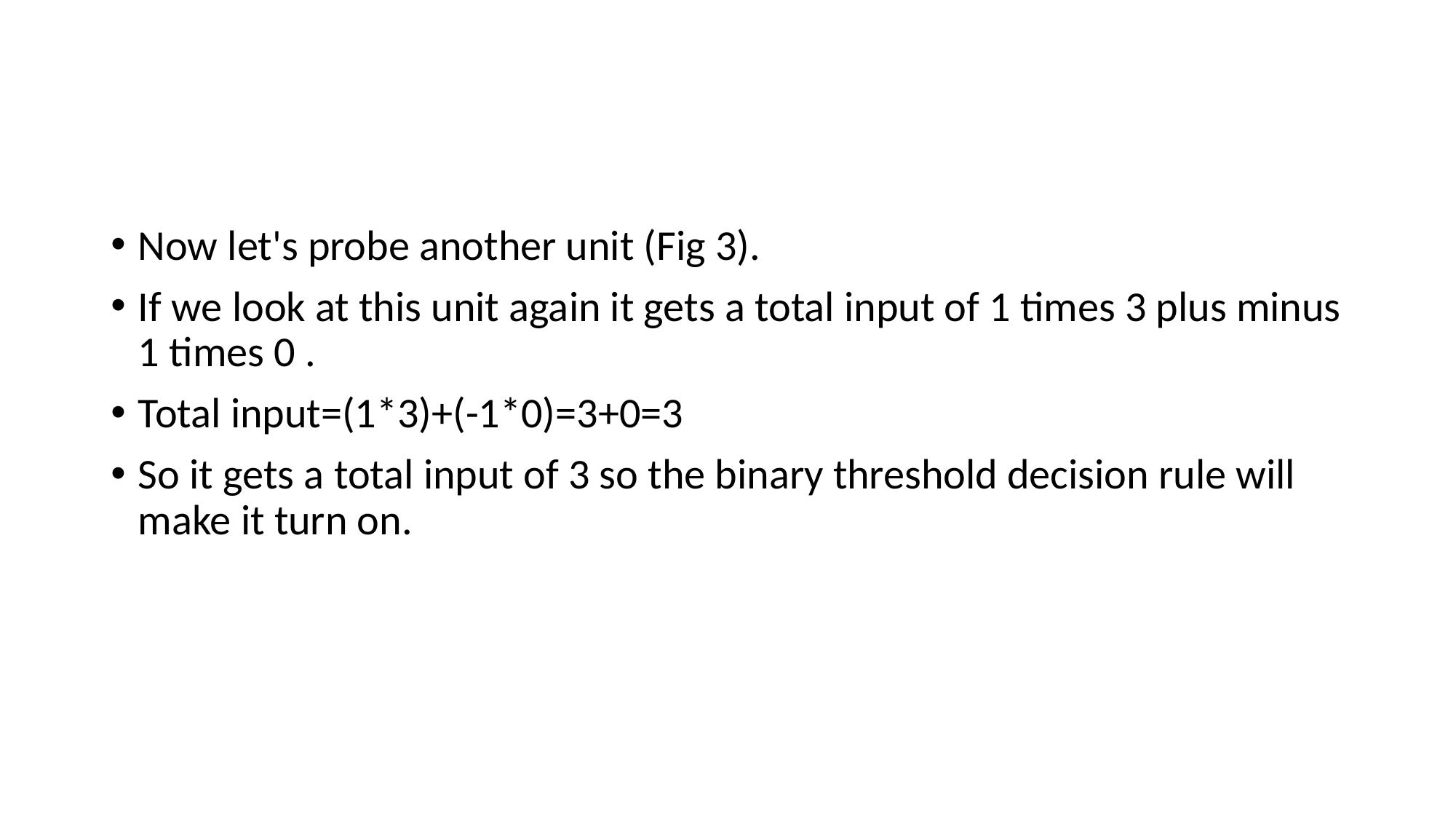

#
Now let's probe another unit (Fig 3).
If we look at this unit again it gets a total input of 1 times 3 plus minus 1 times 0 .
Total input=(1*3)+(-1*0)=3+0=3
So it gets a total input of 3 so the binary threshold decision rule will make it turn on.